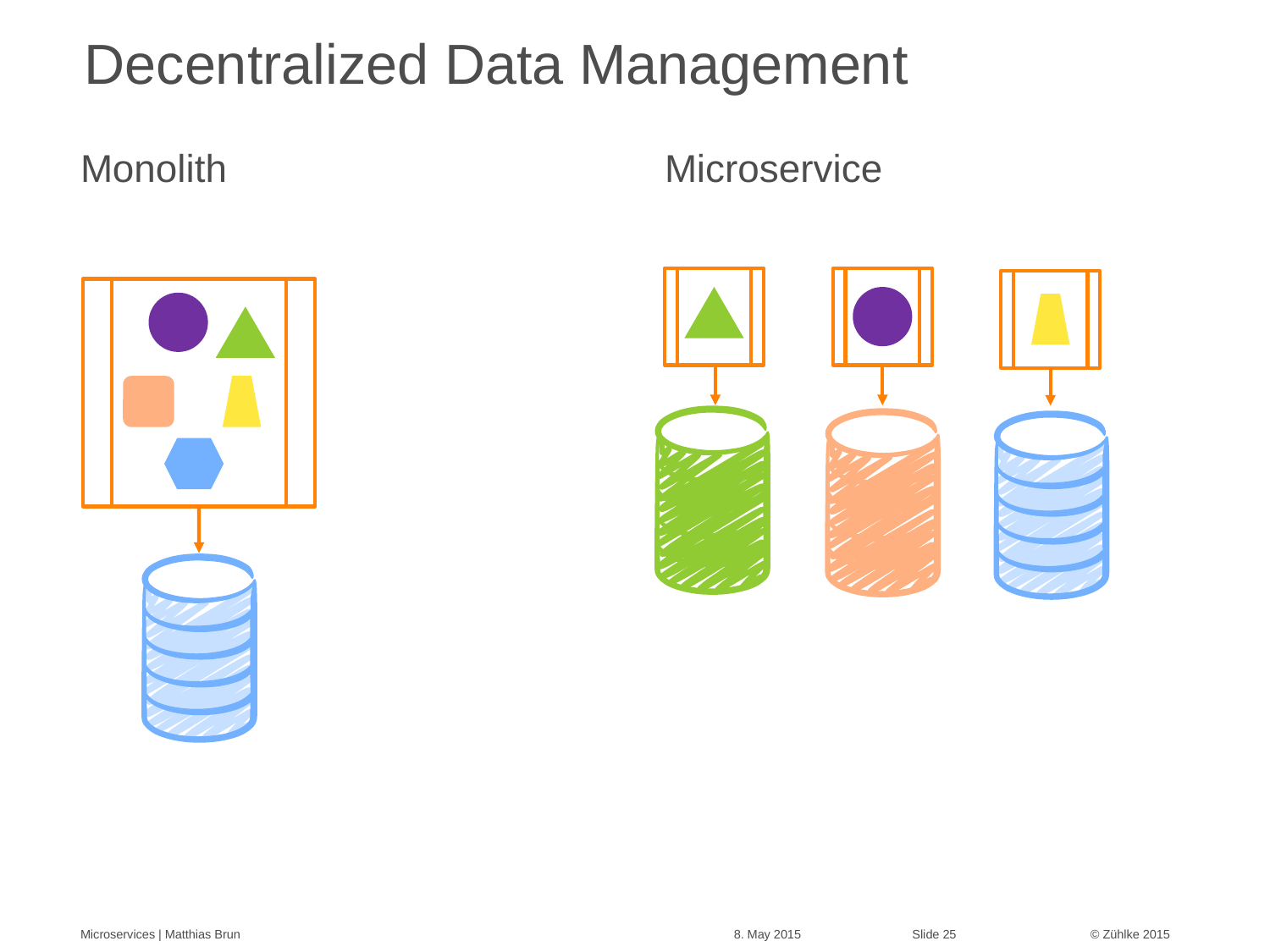

# Decentralized Data Management
Microservice
Monolith

Microservices | Matthias Brun
8. May 2015
Slide 25